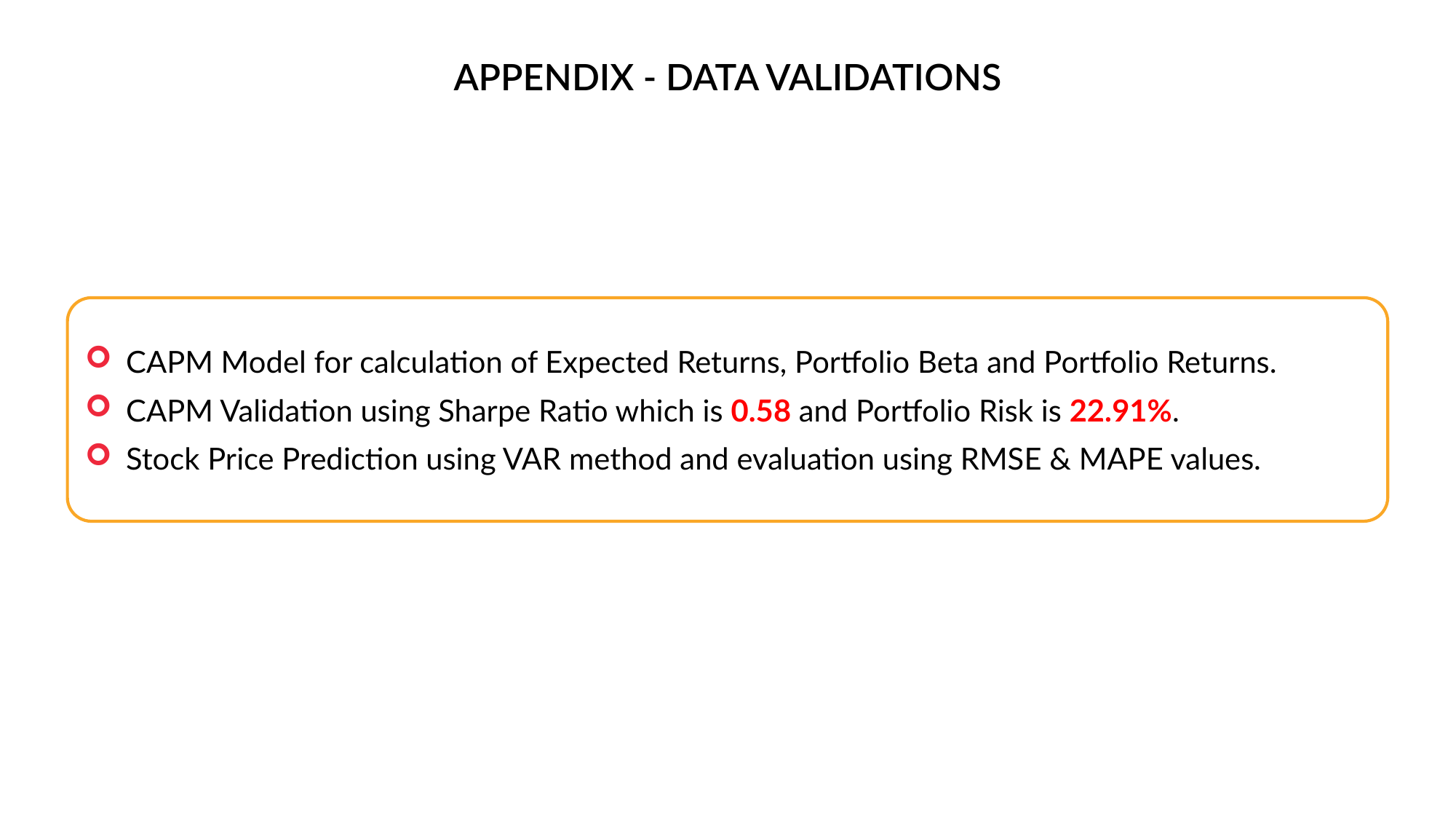

APPENDIX - DATA VALIDATIONS
CAPM Model for calculation of Expected Returns, Portfolio Beta and Portfolio Returns.
CAPM Validation using Sharpe Ratio which is 0.58 and Portfolio Risk is 22.91%.
Stock Price Prediction using VAR method and evaluation using RMSE & MAPE values.